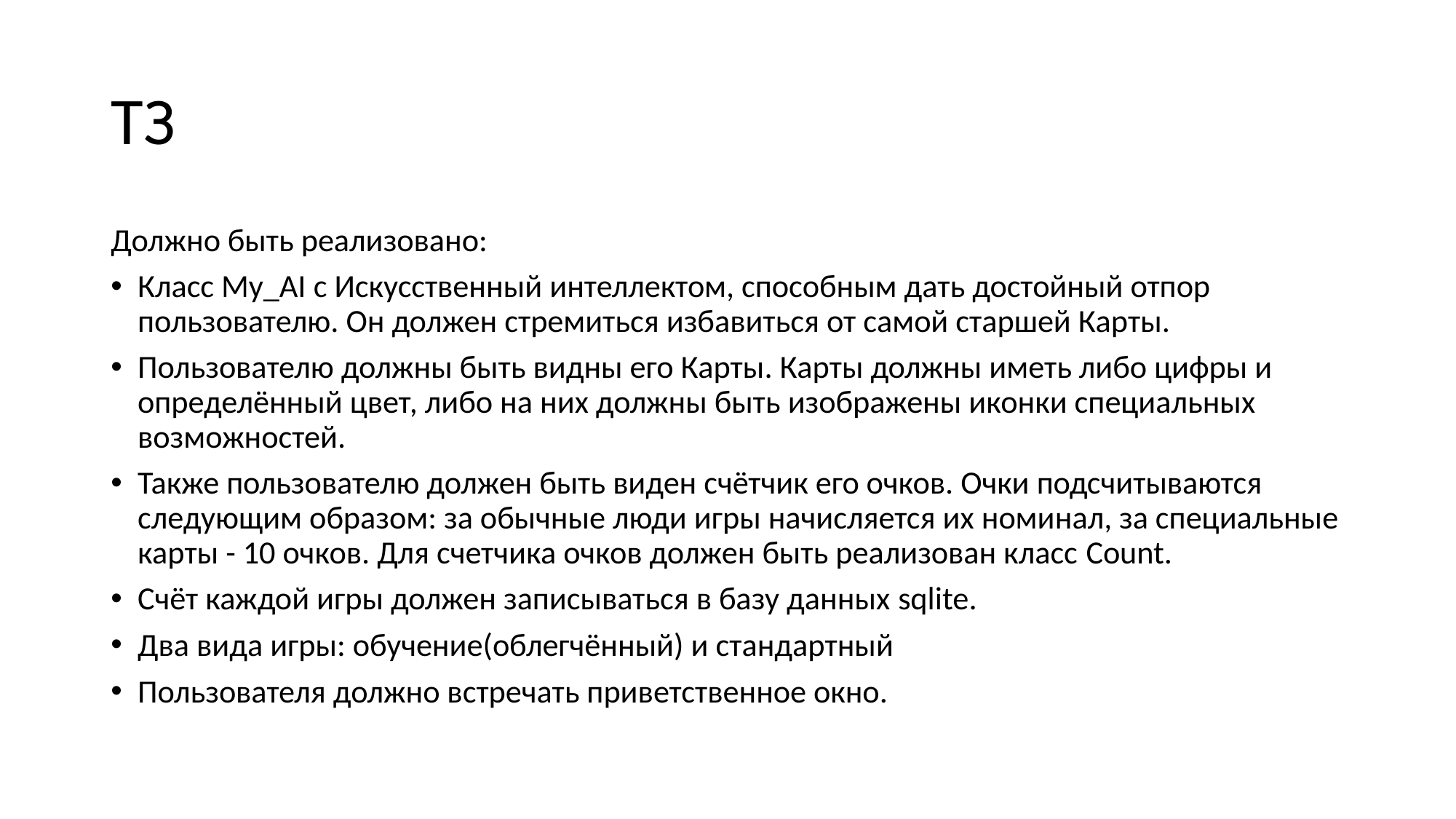

# ТЗ
Должно быть реализовано:
Класс My_AI с Искусственный интеллектом, способным дать достойный отпор пользователю. Он должен стремиться избавиться от самой старшей Карты.
Пользователю должны быть видны его Карты. Карты должны иметь либо цифры и определённый цвет, либо на них должны быть изображены иконки специальных возможностей.
Также пользователю должен быть виден счётчик его очков. Очки подсчитываются следующим образом: за обычные люди игры начисляется их номинал, за специальные карты - 10 очков. Для счетчика очков должен быть реализован класс Count.
Счёт каждой игры должен записываться в базу данных sqlite.
Два вида игры: обучение(облегчённый) и стандартный
Пользователя должно встречать приветственное окно.